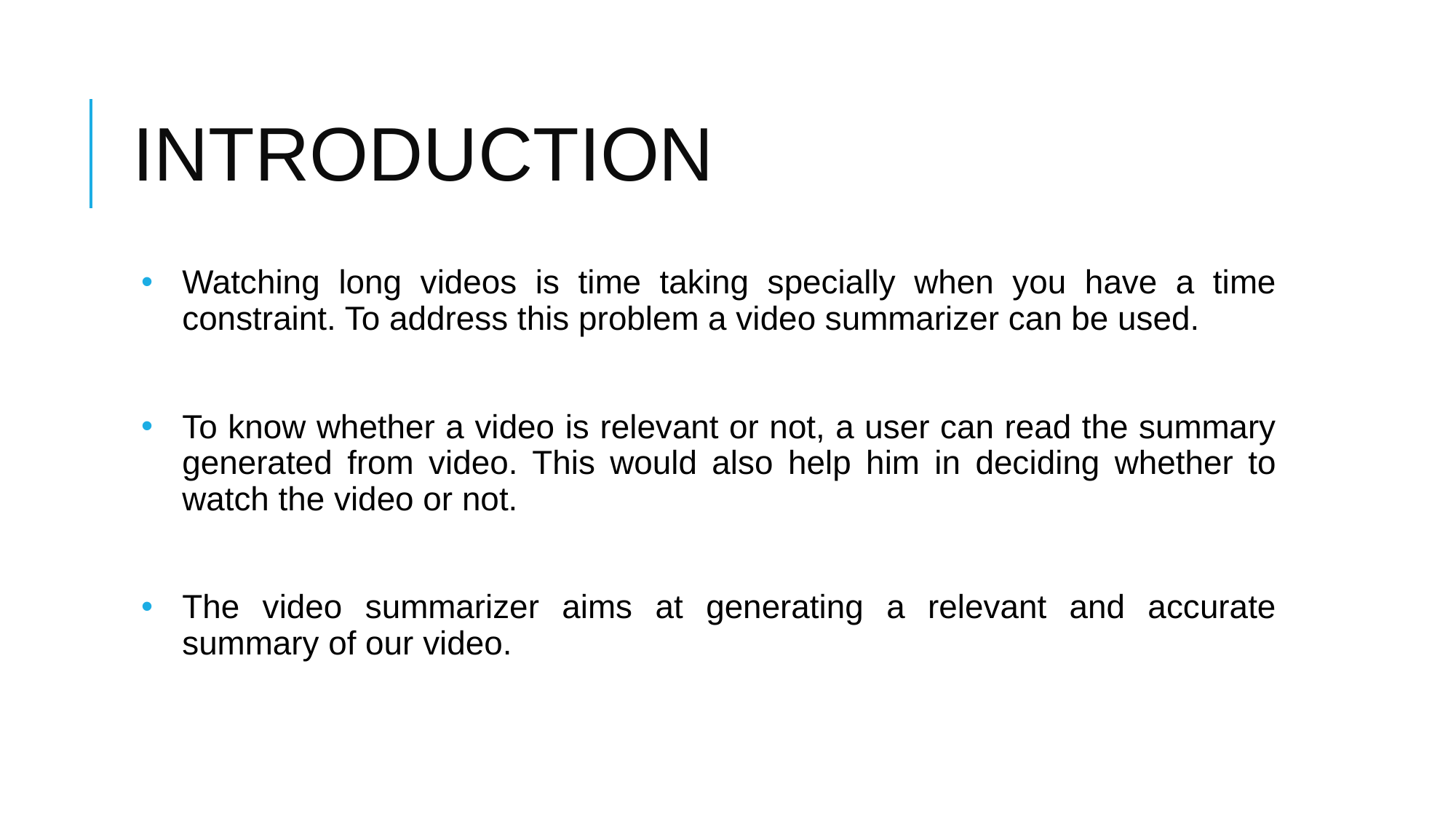

# INTRODUCTION
Watching long videos is time taking specially when you have a time constraint. To address this problem a video summarizer can be used.

To know whether a video is relevant or not, a user can read the summary generated from video. This would also help him in deciding whether to watch the video or not.

The video summarizer aims at generating a relevant and accurate summary of our video.